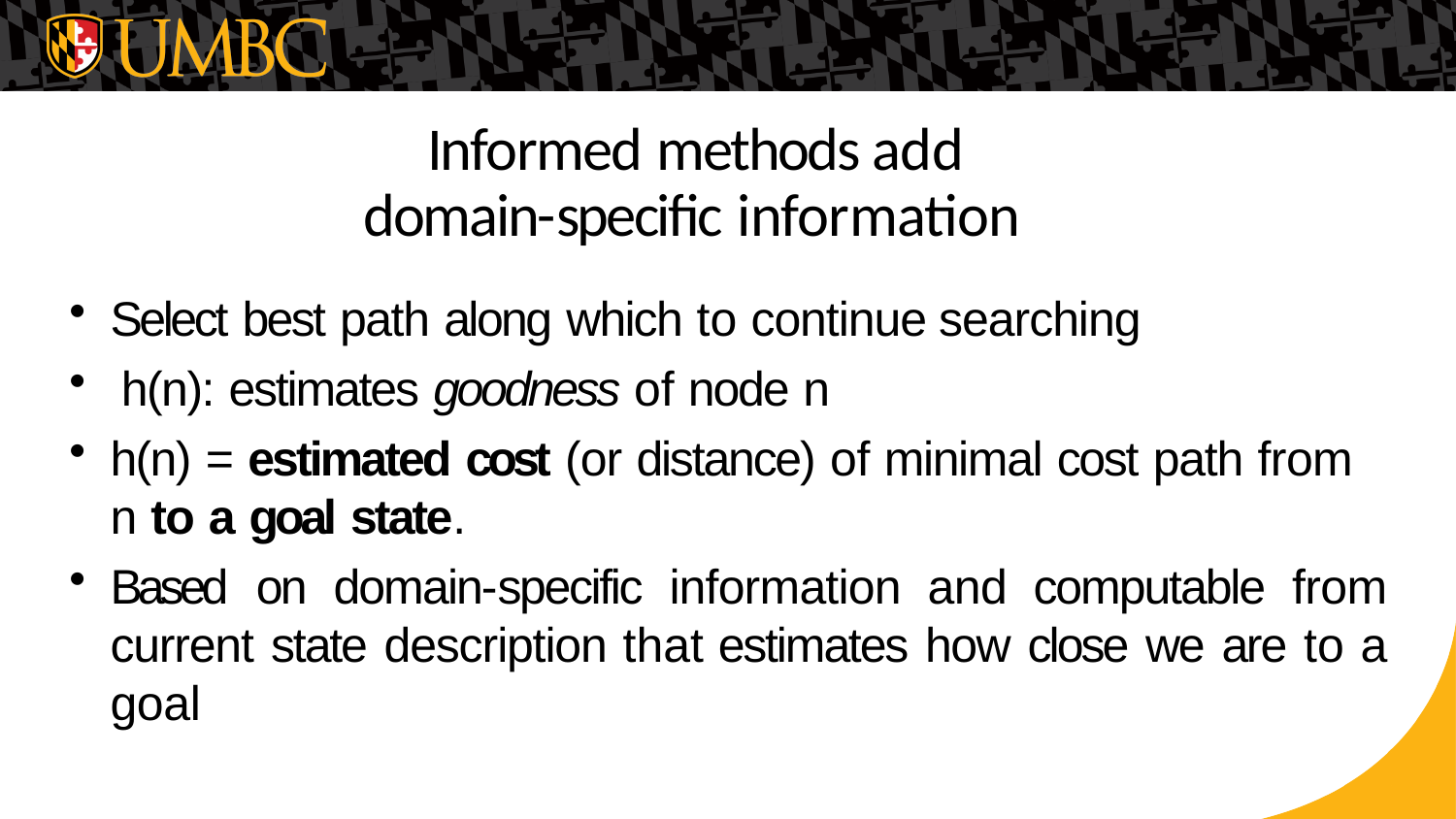

# Informed methods add domain-specific information
Select best path along which to continue searching
h(n): estimates goodness of node n
h(n) = estimated cost (or distance) of minimal cost path from n to a goal state.
Based on domain-specific information and computable from current state description that estimates how close we are to a goal